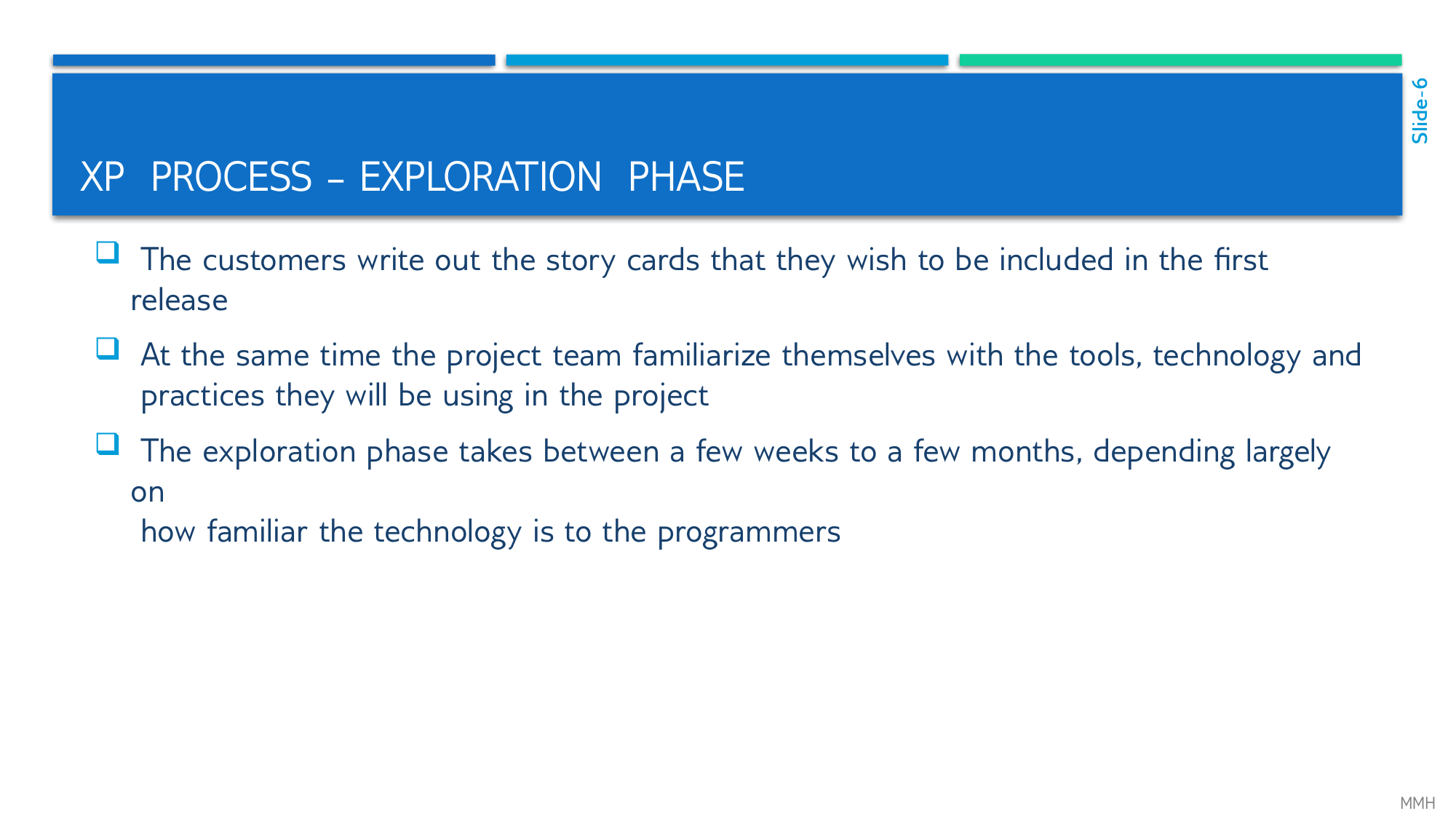

Slide-6
# Xp  process – Exploration  phase
 The customers write out the story cards that they wish to be included in the first release
 At the same time the project team familiarize themselves with the tools, technology and
 practices they will be using in the project
 The exploration phase takes between a few weeks to a few months, depending largely on
 how familiar the technology is to the programmers

  MMH